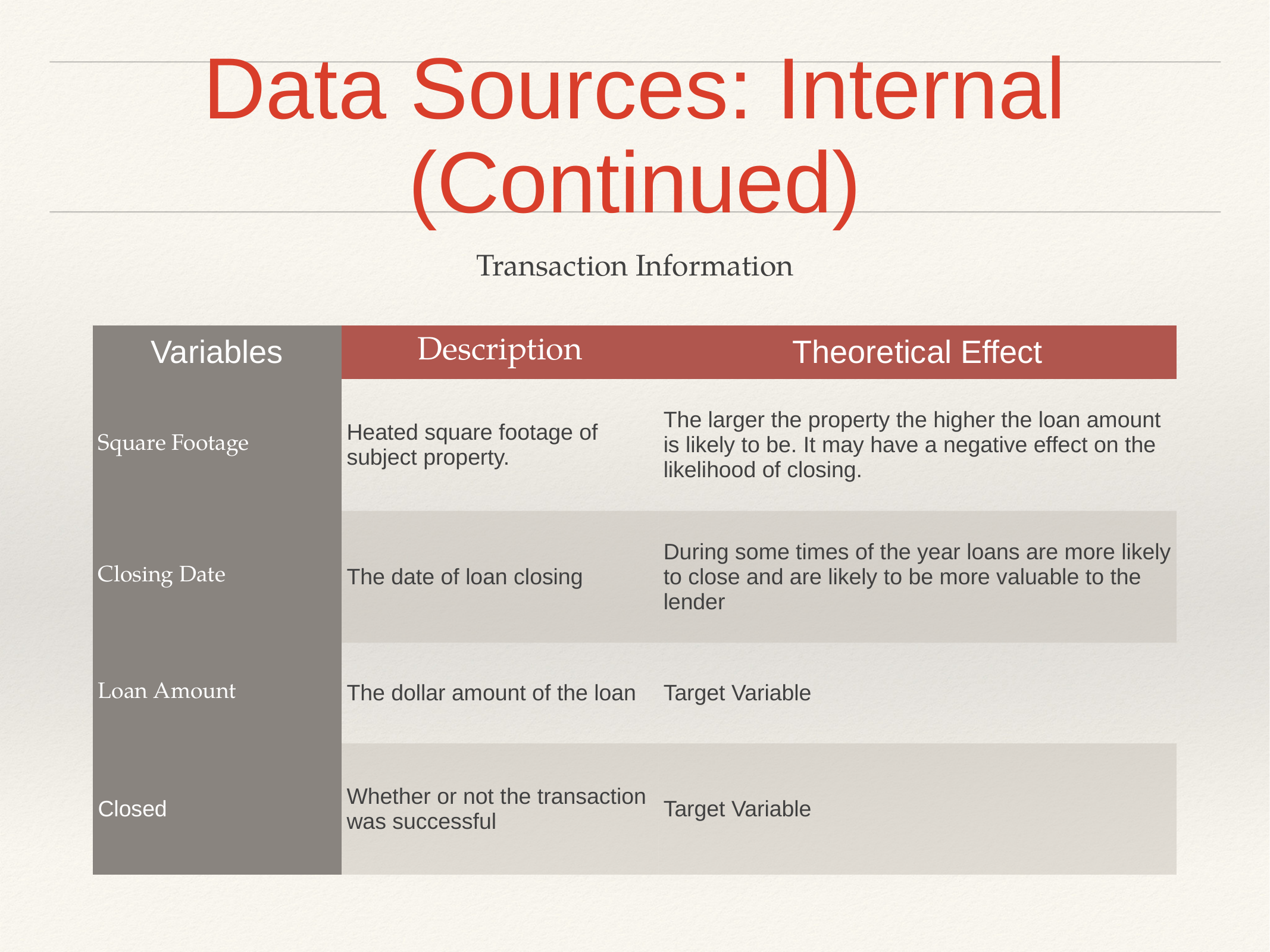

# Data Sources: Internal (Continued)
Transaction Information
| Variables | Description | Theoretical Effect |
| --- | --- | --- |
| Square Footage | Heated square footage of subject property. | The larger the property the higher the loan amount is likely to be. It may have a negative effect on the likelihood of closing. |
| Closing Date | The date of loan closing | During some times of the year loans are more likely to close and are likely to be more valuable to the lender |
| Loan Amount | The dollar amount of the loan | Target Variable |
| Closed | Whether or not the transaction was successful | Target Variable |